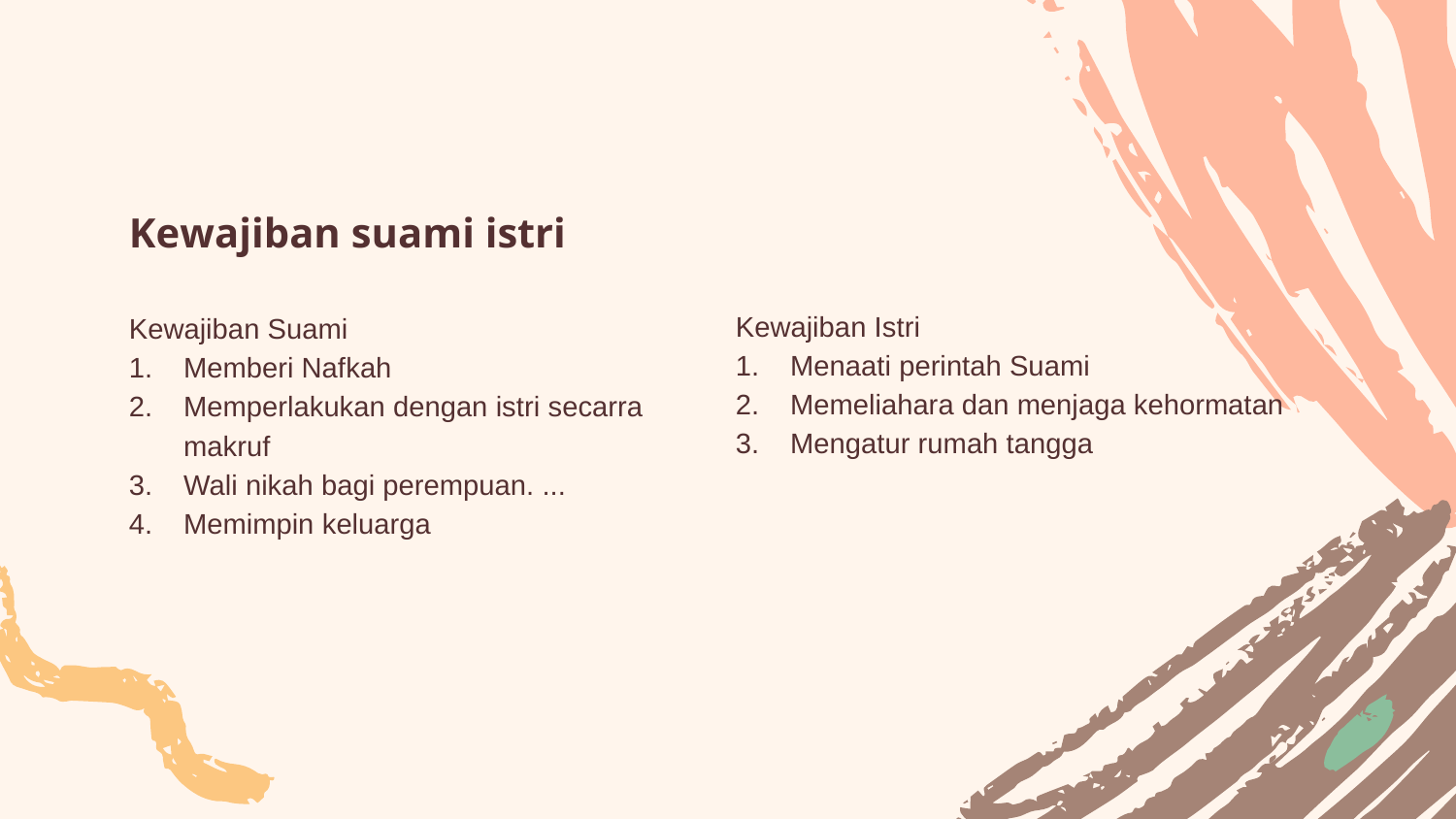

# Kewajiban suami istri
Kewajiban Istri
Menaati perintah Suami
Memeliahara dan menjaga kehormatan
Mengatur rumah tangga
Kewajiban Suami
Memberi Nafkah
Memperlakukan dengan istri secarra makruf
Wali nikah bagi perempuan. ...
Memimpin keluarga